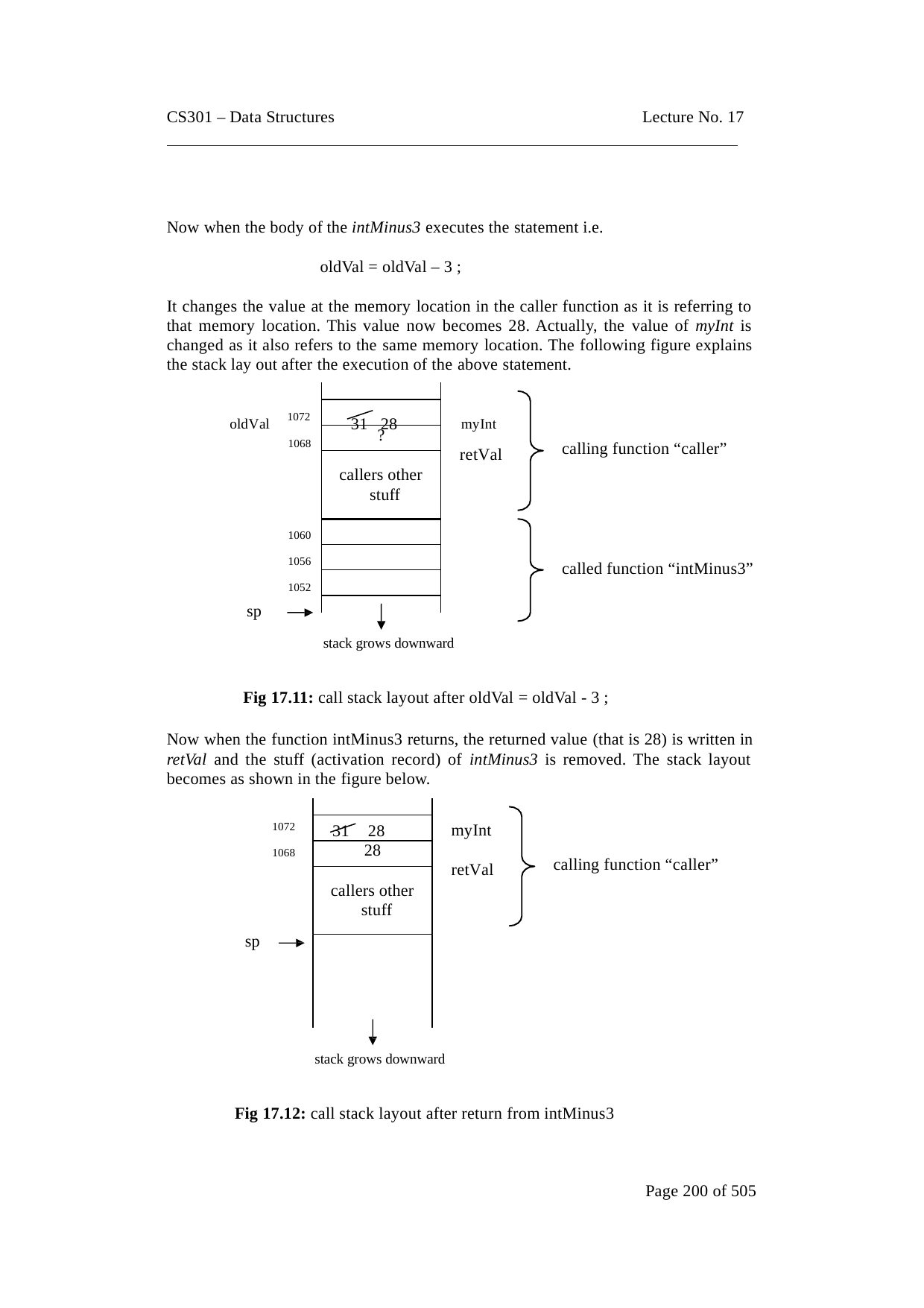

CS301 – Data Structures
Lecture No. 17

Now when the body of the intMinus3 executes the statement i.e.

oldVal = oldVal – 3 ;

It changes the value at the memory location in the caller function as it is referring to  that memory location. This value now becomes 28. Actually, the value of myInt is  changed as it also refers to the same memory location. The following figure explains  the stack lay out after the execution of the above statement.

oldVal	31   28	myInt
1072

?

1068
calling function “caller”
retVal

callers other  stuff

1060

1056
called function “intMinus3”

1052
sp
stack grows downward

Fig 17.11: call stack layout after oldVal = oldVal - 3 ;

Now when the function intMinus3 returns, the returned value (that is 28) is written in  retVal and the stuff (activation record) of intMinus3 is removed. The stack layout  becomes as shown in the figure below.

1072
myInt
31	28

28

1068
calling function “caller”
retVal

callers other  stuff
sp

stack grows downward

Fig 17.12: call stack layout after return from intMinus3
Page 200 of 505